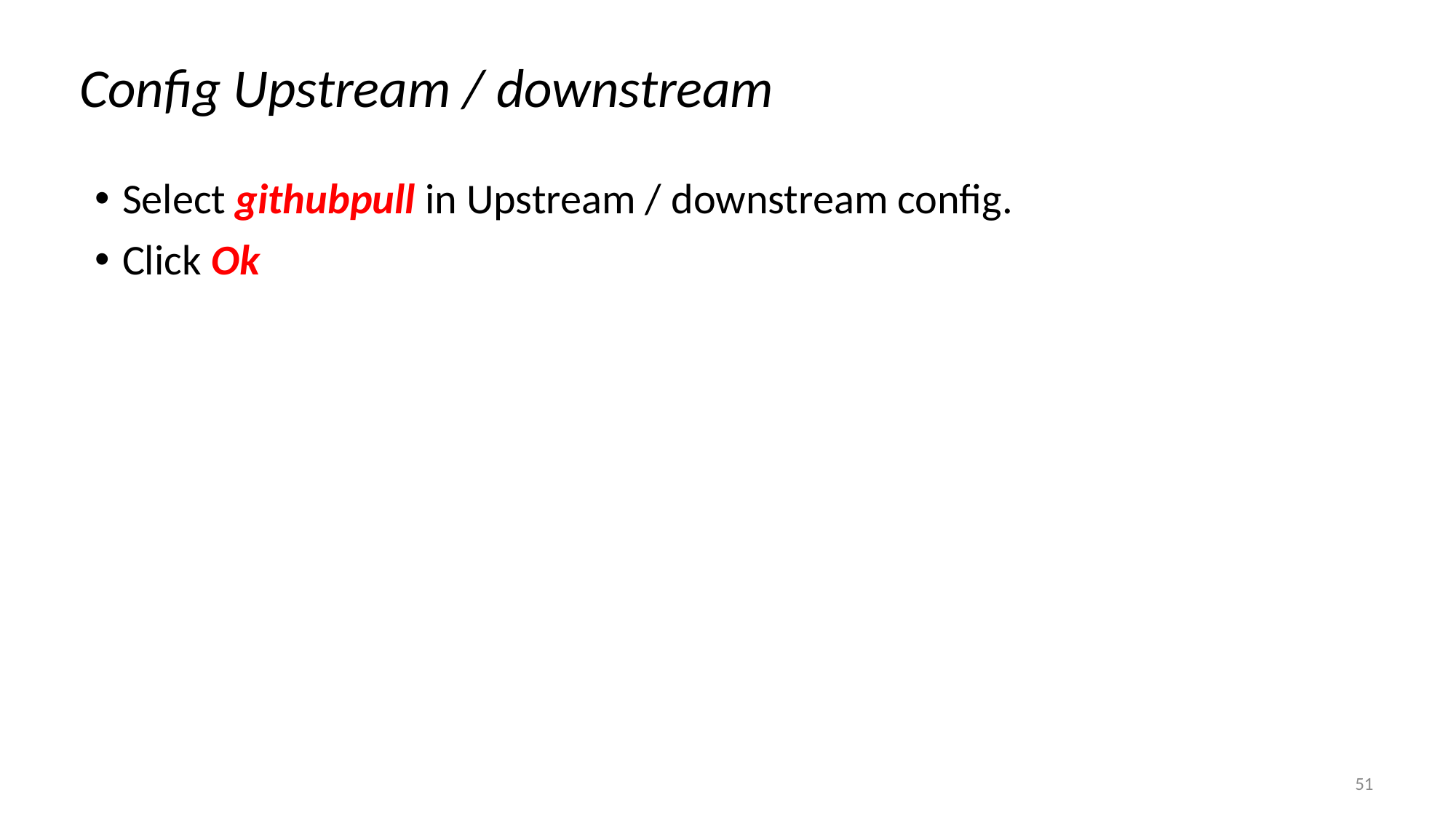

# Config Upstream / downstream
Select githubpull in Upstream / downstream config.
Click Ok
51